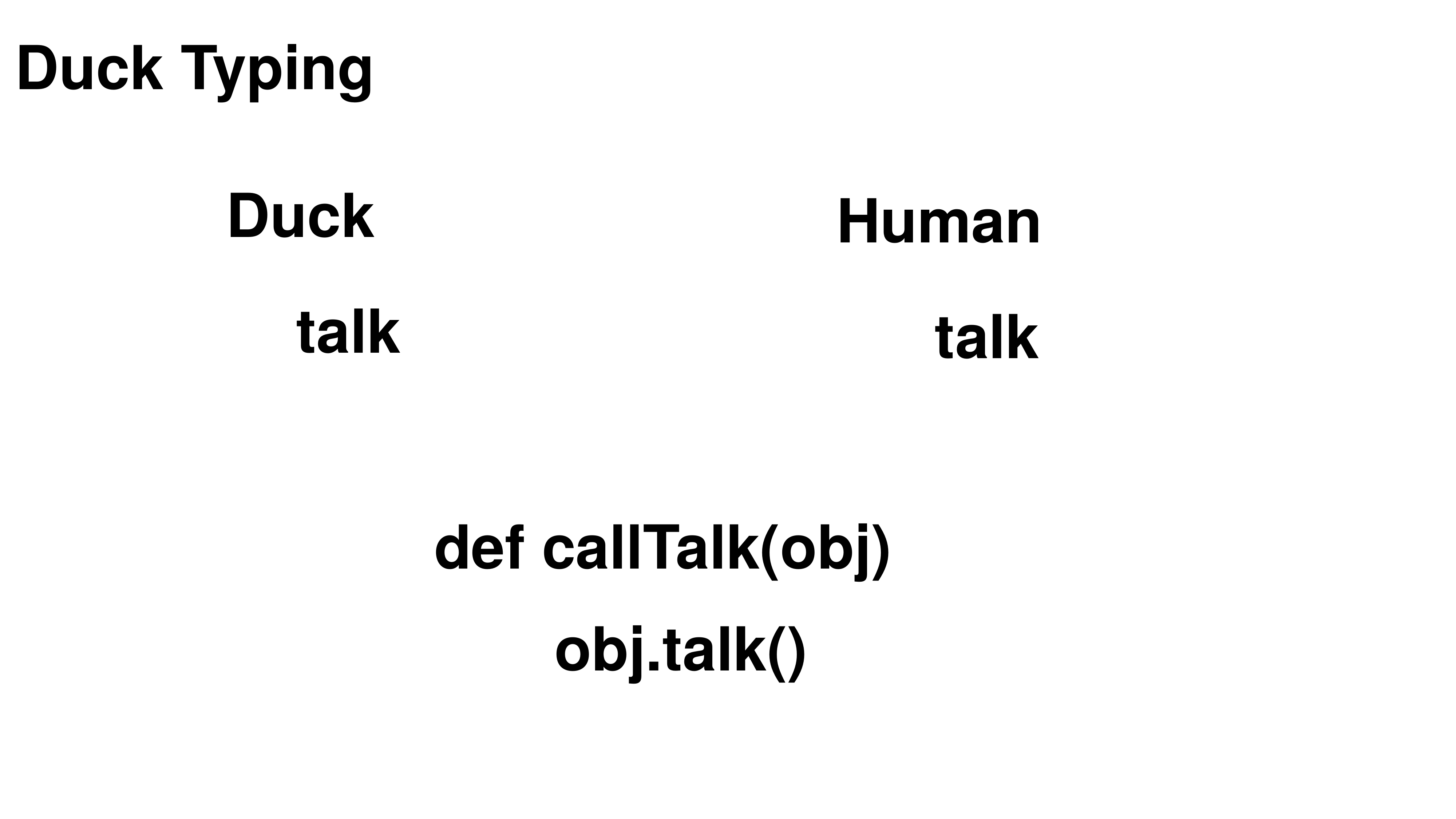

Duck Typing
Duck
Human
talk
talk
def callTalk(obj)
obj.talk()